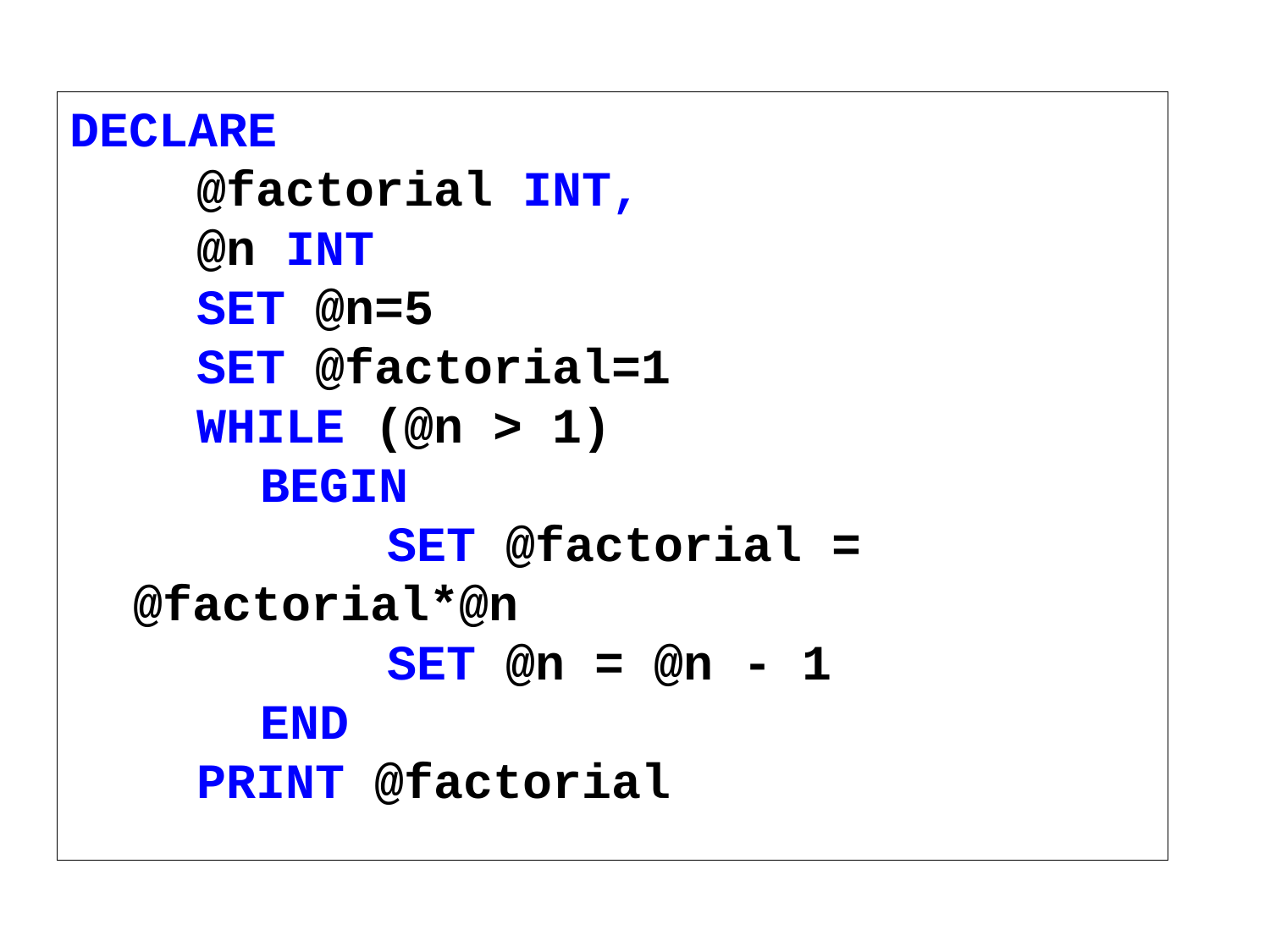

21
DECLARE
@factorial INT,
@n INT
SET @n=5
SET @factorial=1
WHILE (@n > 1)
	BEGIN
		SET @factorial = @factorial*@n
		SET @n = @n - 1
	END
PRINT @factorial